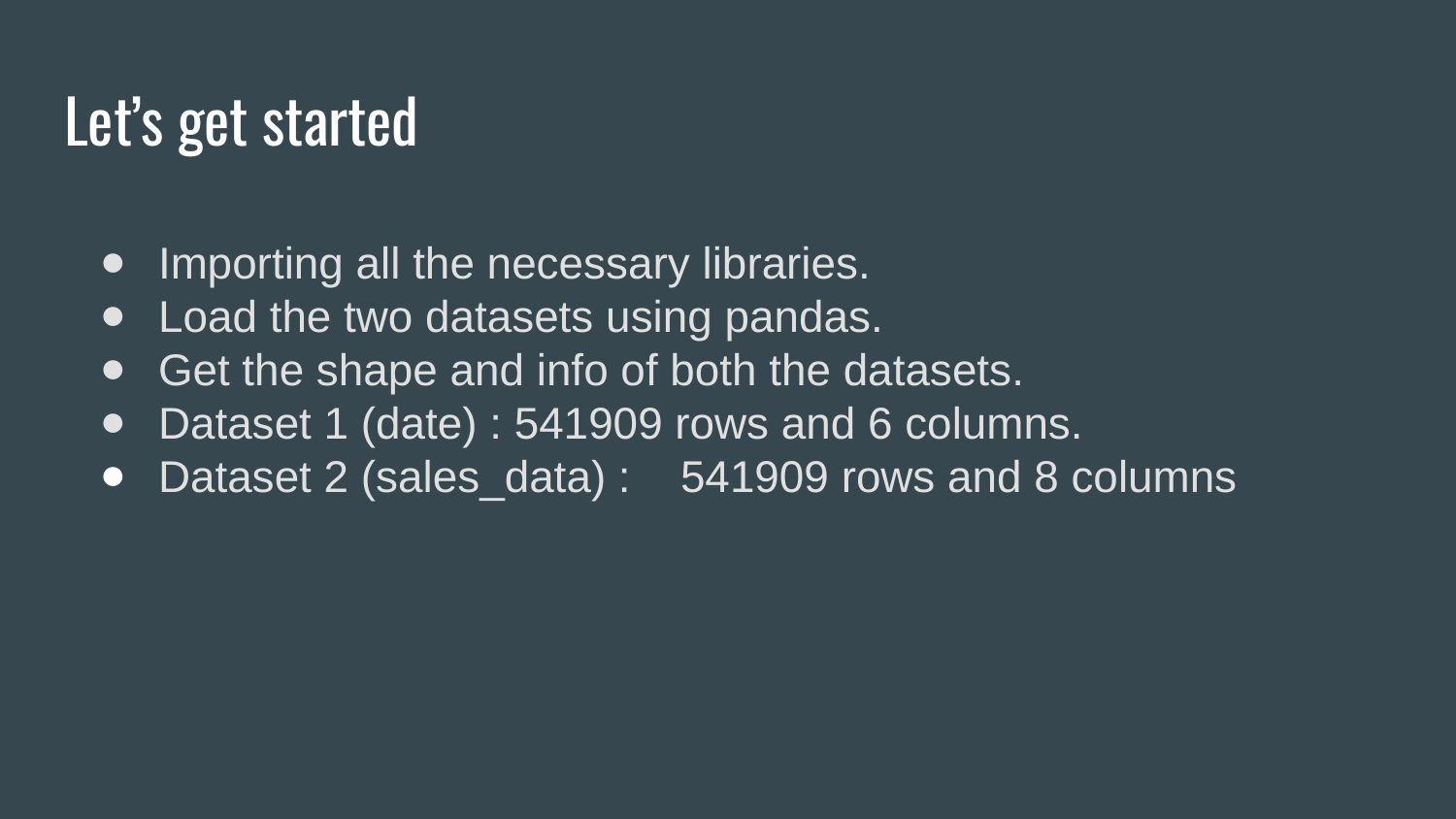

# Let’s get started
Importing all the necessary libraries.
Load the two datasets using pandas.
Get the shape and info of both the datasets.
Dataset 1 (date) : 541909 rows and 6 columns.
Dataset 2 (sales_data) :    541909 rows and 8 columns